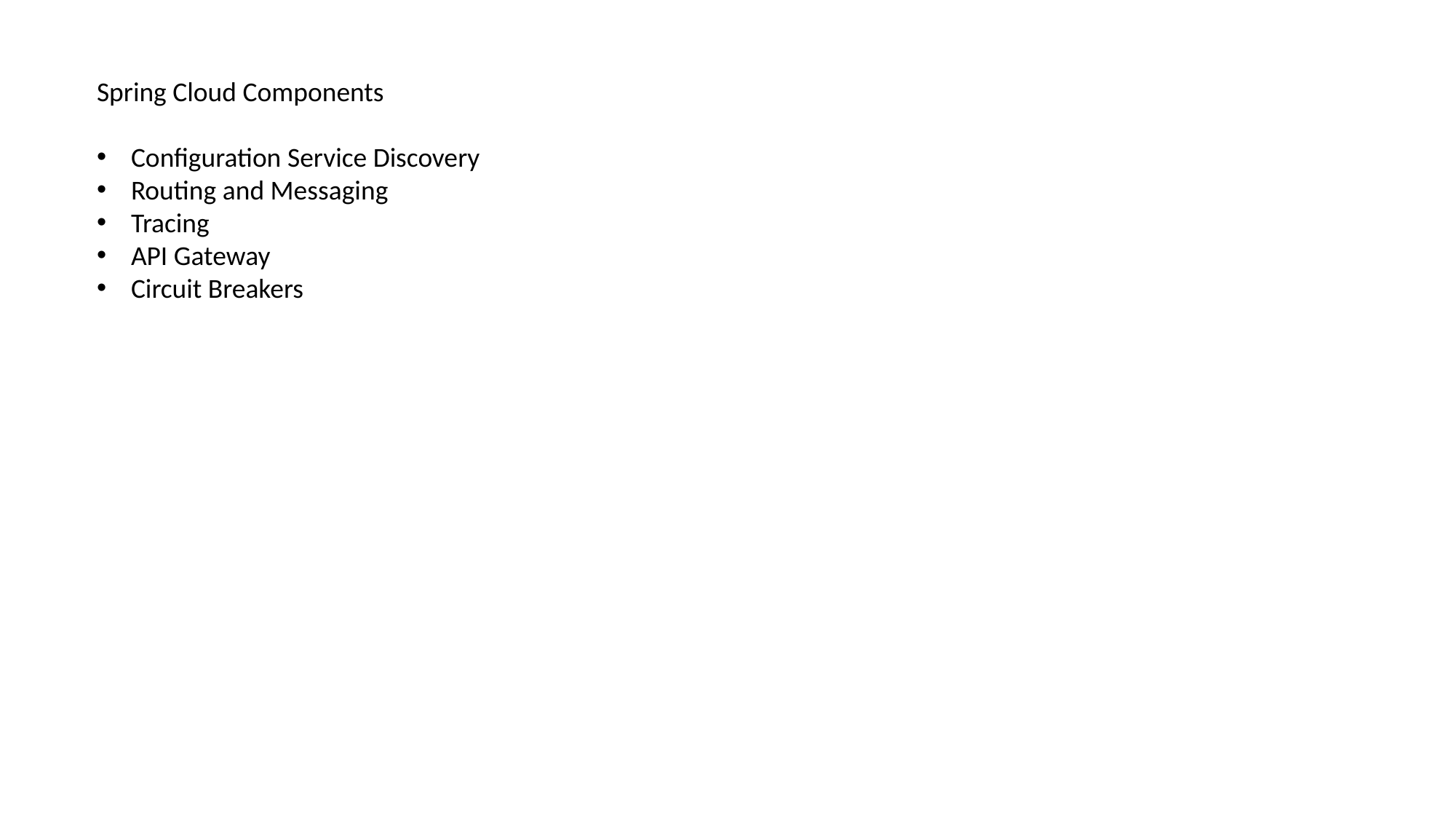

Spring Cloud Components

Configuration Service Discovery
Routing and Messaging
Tracing
API Gateway
Circuit Breakers